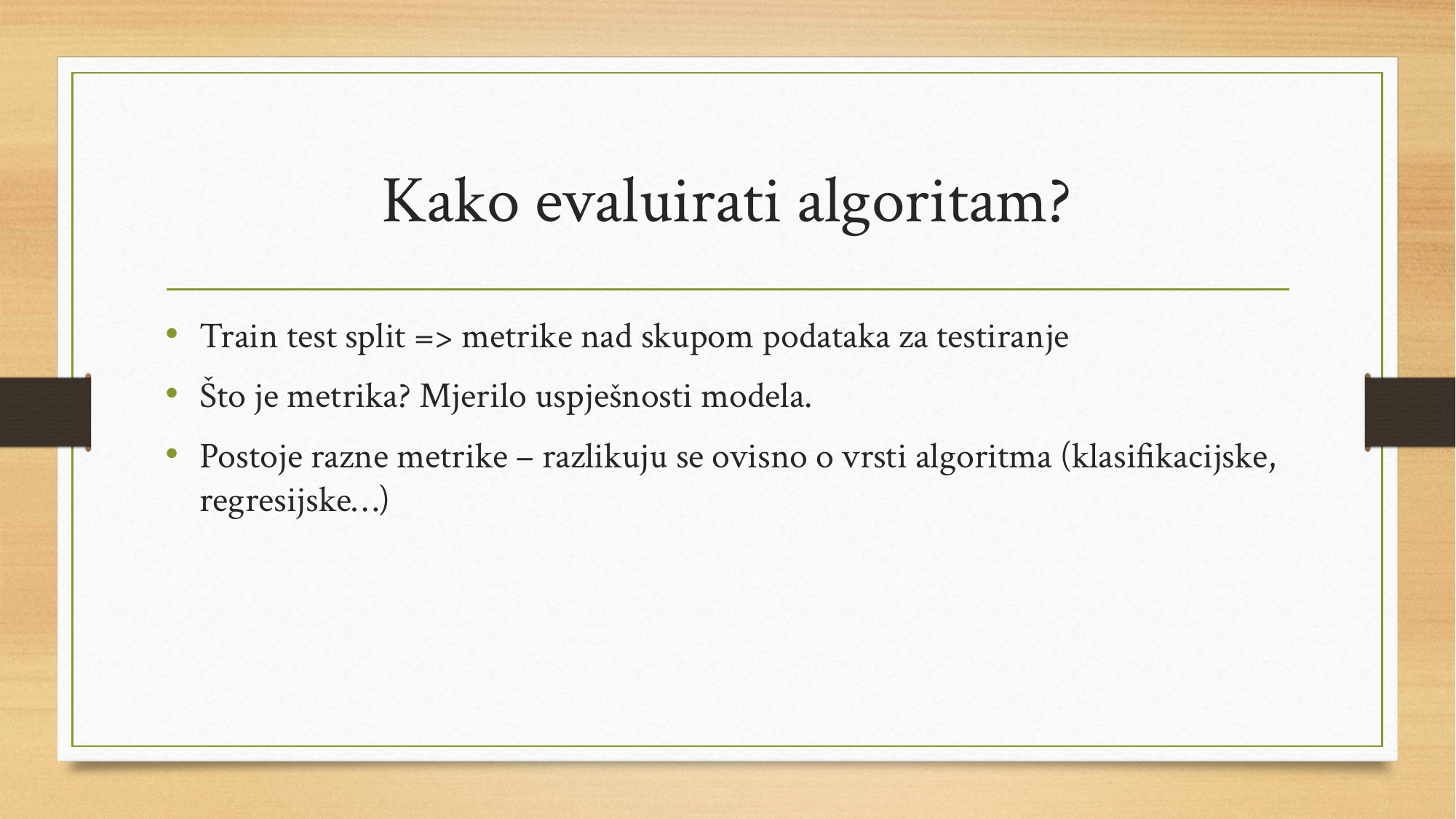

# Kako evaluirati algoritam?
Train test split => metrike nad skupom podataka za testiranje
Što je metrika? Mjerilo uspješnosti modela.
Postoje razne metrike – razlikuju se ovisno o vrsti algoritma (klasifikacijske, regresijske…)